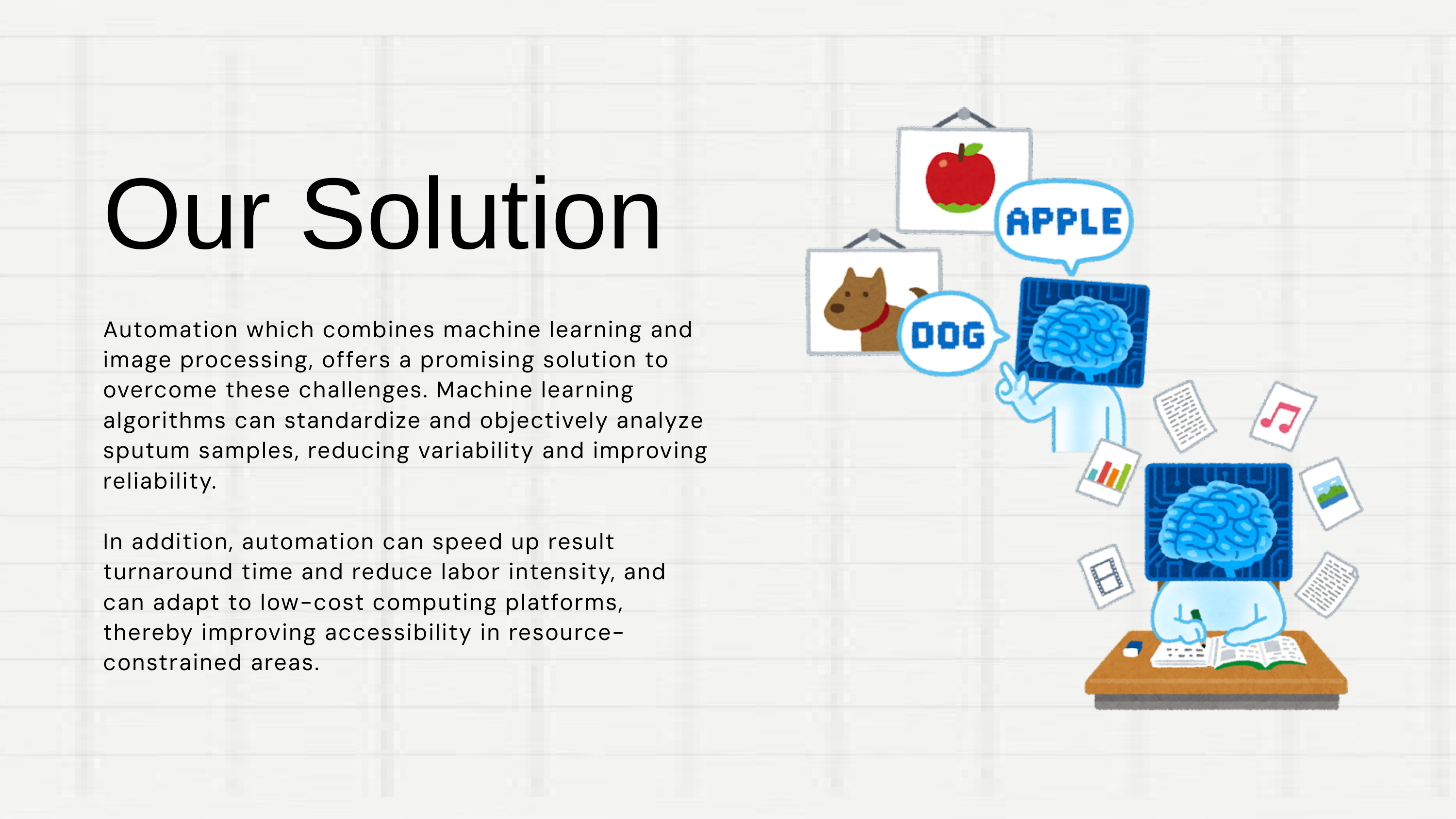

Our Solution
Automation which combines machine learning and image processing, offers a promising solution to overcome these challenges. Machine learning algorithms can standardize and objectively analyze sputum samples, reducing variability and improving reliability.

In addition, automation can speed up result turnaround time and reduce labor intensity, and can adapt to low-cost computing platforms, thereby improving accessibility in resource-constrained areas.